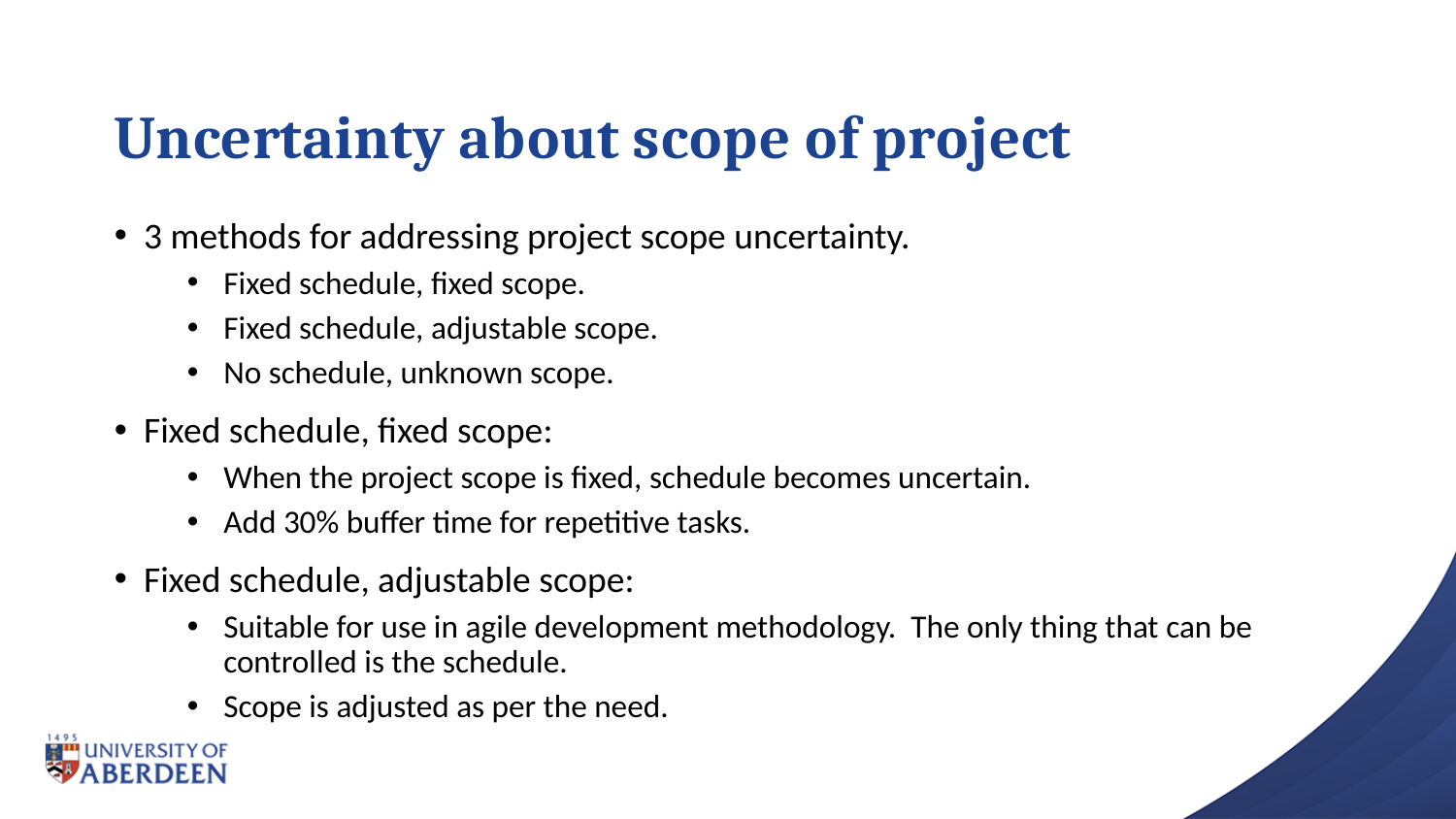

# Uncertainty about scope of project
  3 methods for addressing project scope uncertainty.
Fixed schedule, fixed scope.
Fixed schedule, adjustable scope.
No schedule, unknown scope.
  Fixed schedule, fixed scope:
When the project scope is fixed, schedule becomes uncertain.
Add 30% buffer time for repetitive tasks.
  Fixed schedule, adjustable scope:
Suitable for use in agile development methodology.  The only thing that can be controlled is the schedule.
Scope is adjusted as per the need.